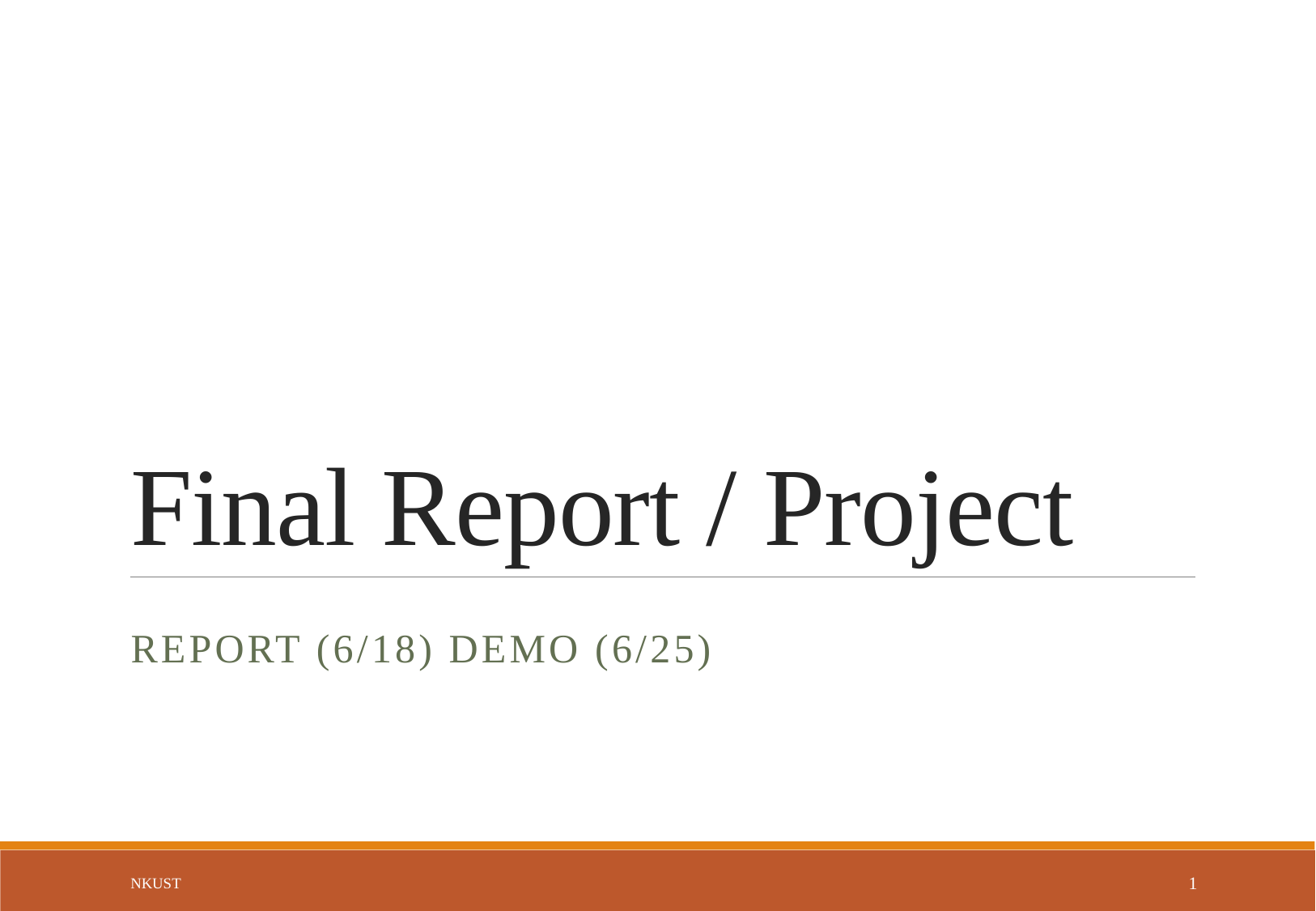

# Final Report / Project
Report (6/18) DEMO (6/25)
NKUST
1